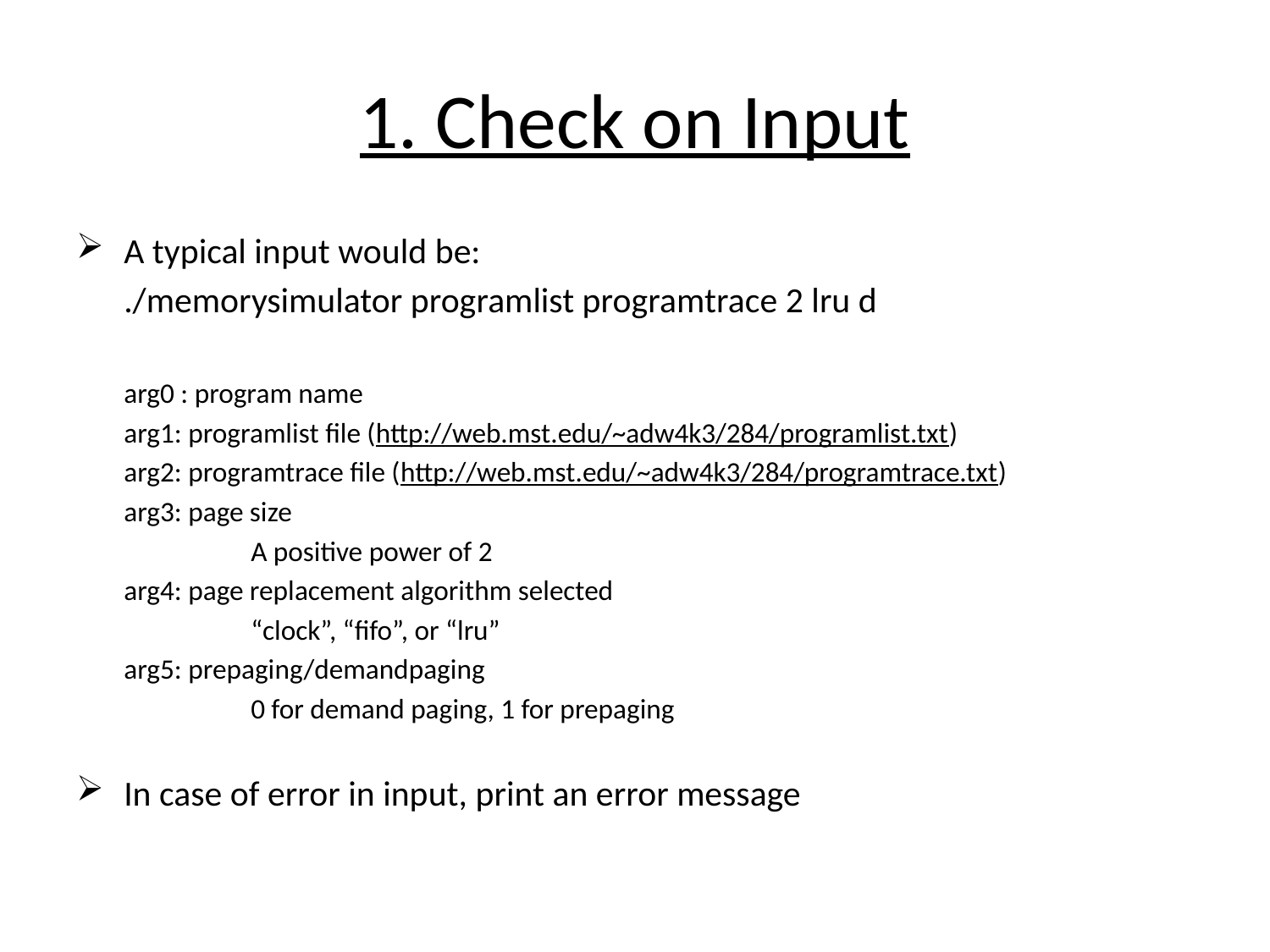

# 1. Check on Input
A typical input would be:
	./memorysimulator programlist programtrace 2 lru d

	arg0 : program name
	arg1: programlist file (http://web.mst.edu/~adw4k3/284/programlist.txt)
	arg2: programtrace file (http://web.mst.edu/~adw4k3/284/programtrace.txt)
	arg3: page size
		A positive power of 2
	arg4: page replacement algorithm selected
		“clock”, “fifo”, or “lru”
	arg5: prepaging/demandpaging
		0 for demand paging, 1 for prepaging

In case of error in input, print an error message